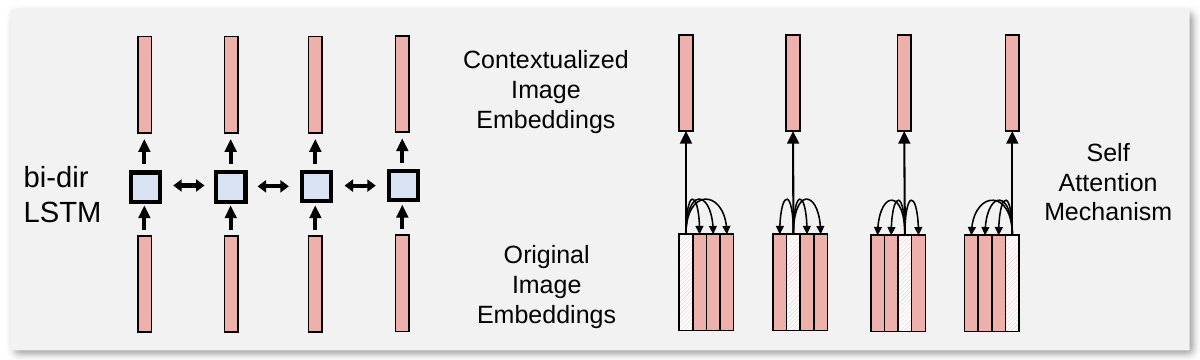

Contextualized
Image
Embeddings

Self
Attention
Mechanism
bi-dir
LSTM

Original
Image
Embeddings